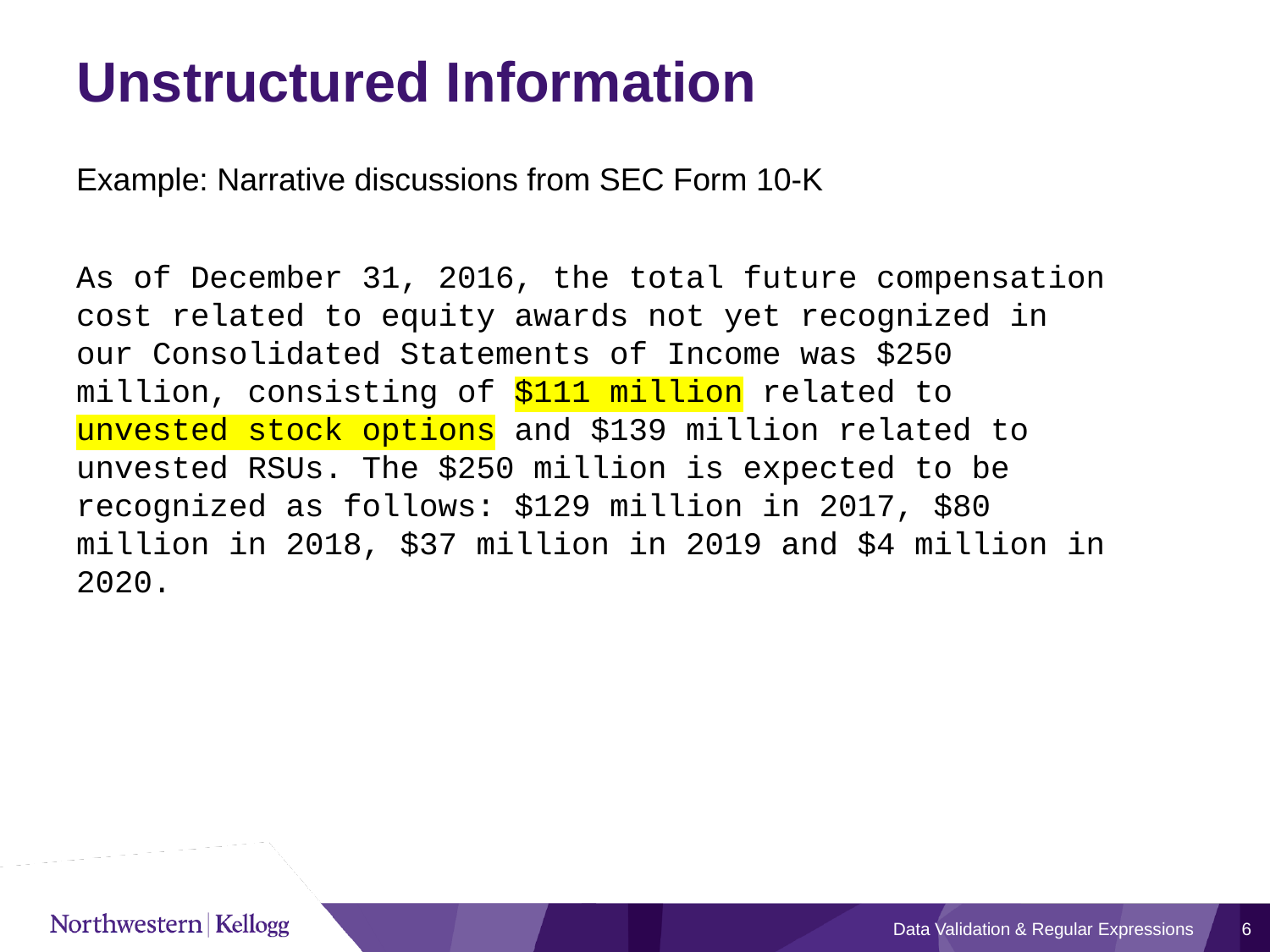

# Unstructured Information
Example: Narrative discussions from SEC Form 10-K
As of December 31, 2016, the total future compensation cost related to equity awards not yet recognized in our Consolidated Statements of Income was $250 million, consisting of $111 million related to unvested stock options and $139 million related to unvested RSUs. The $250 million is expected to be recognized as follows: $129 million in 2017, $80 million in 2018, $37 million in 2019 and $4 million in 2020.

Data Validation & Regular Expressions
6